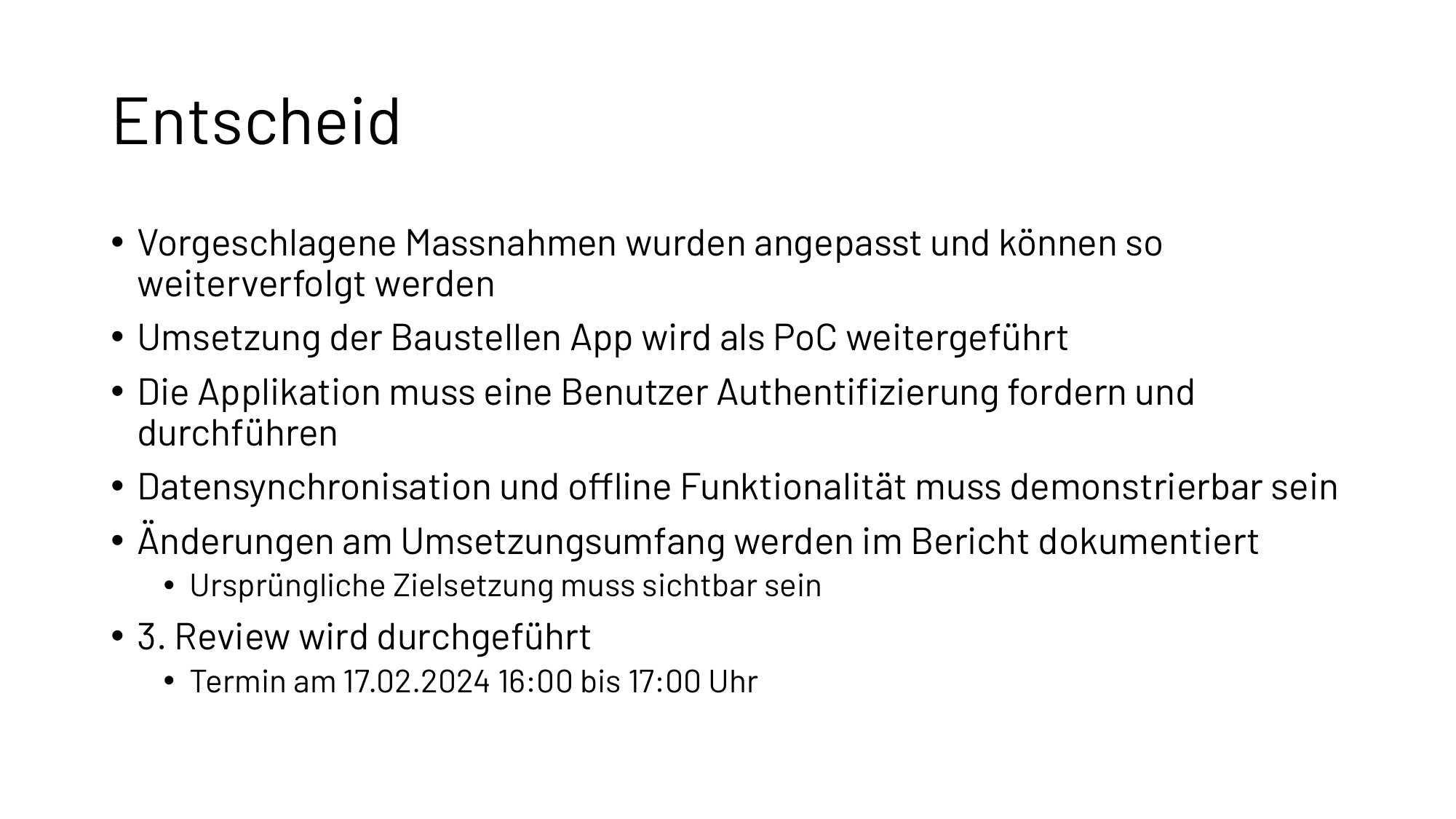

# Entscheid
Vorgeschlagene Massnahmen wurden angepasst und können so weiterverfolgt werden
Umsetzung der Baustellen App wird als PoC weitergeführt
Die Applikation muss eine Benutzer Authentifizierung fordern und durchführen
Datensynchronisation und offline Funktionalität muss demonstrierbar sein
Änderungen am Umsetzungsumfang werden im Bericht dokumentiert
Ursprüngliche Zielsetzung muss sichtbar sein
3. Review wird durchgeführt
Termin am 17.02.2024 16:00 bis 17:00 Uhr